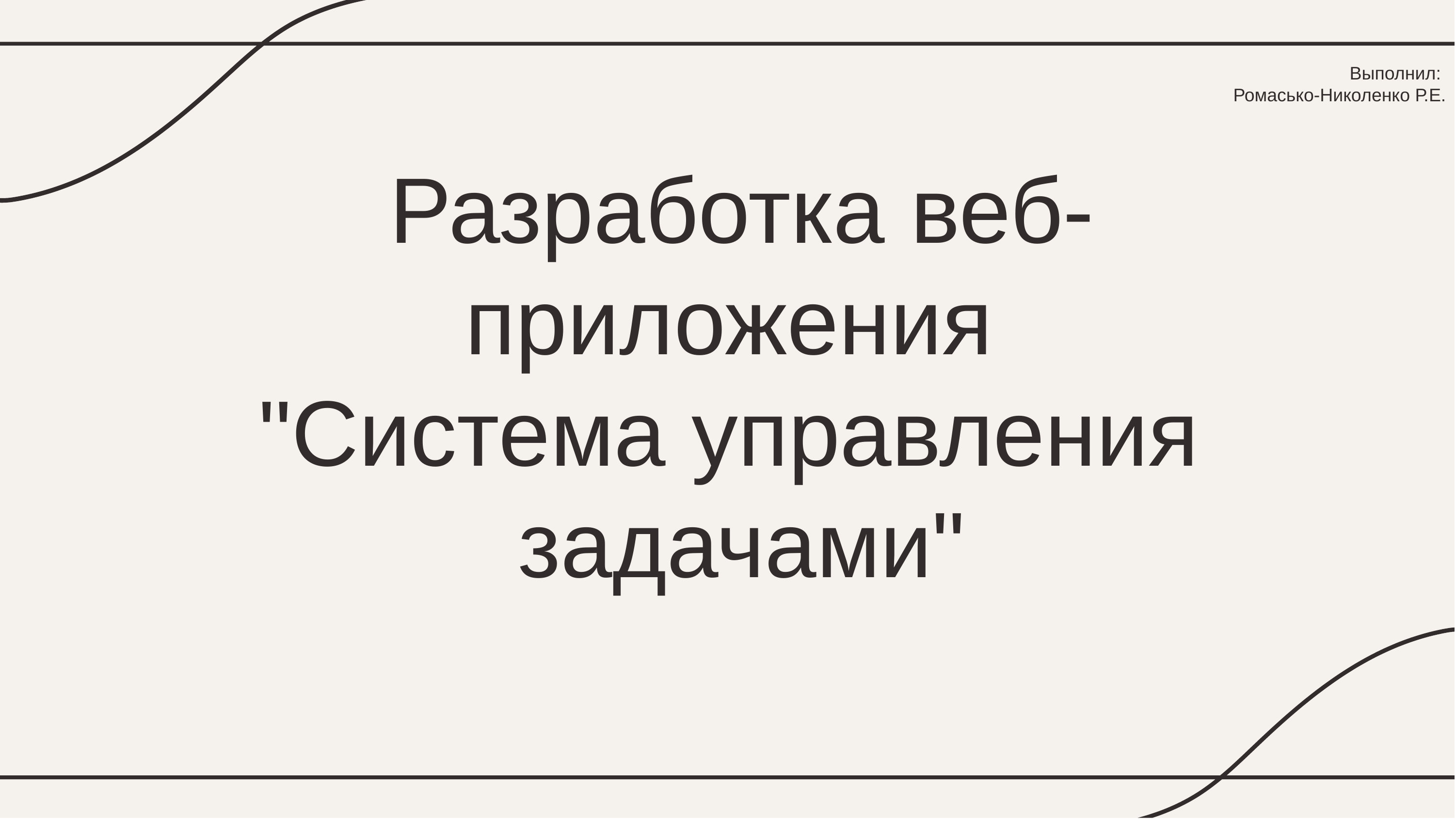

Выполнил:
Ромасько-Николенко Р.Е.
Разработка веб-приложения
"Система управления
задачами"